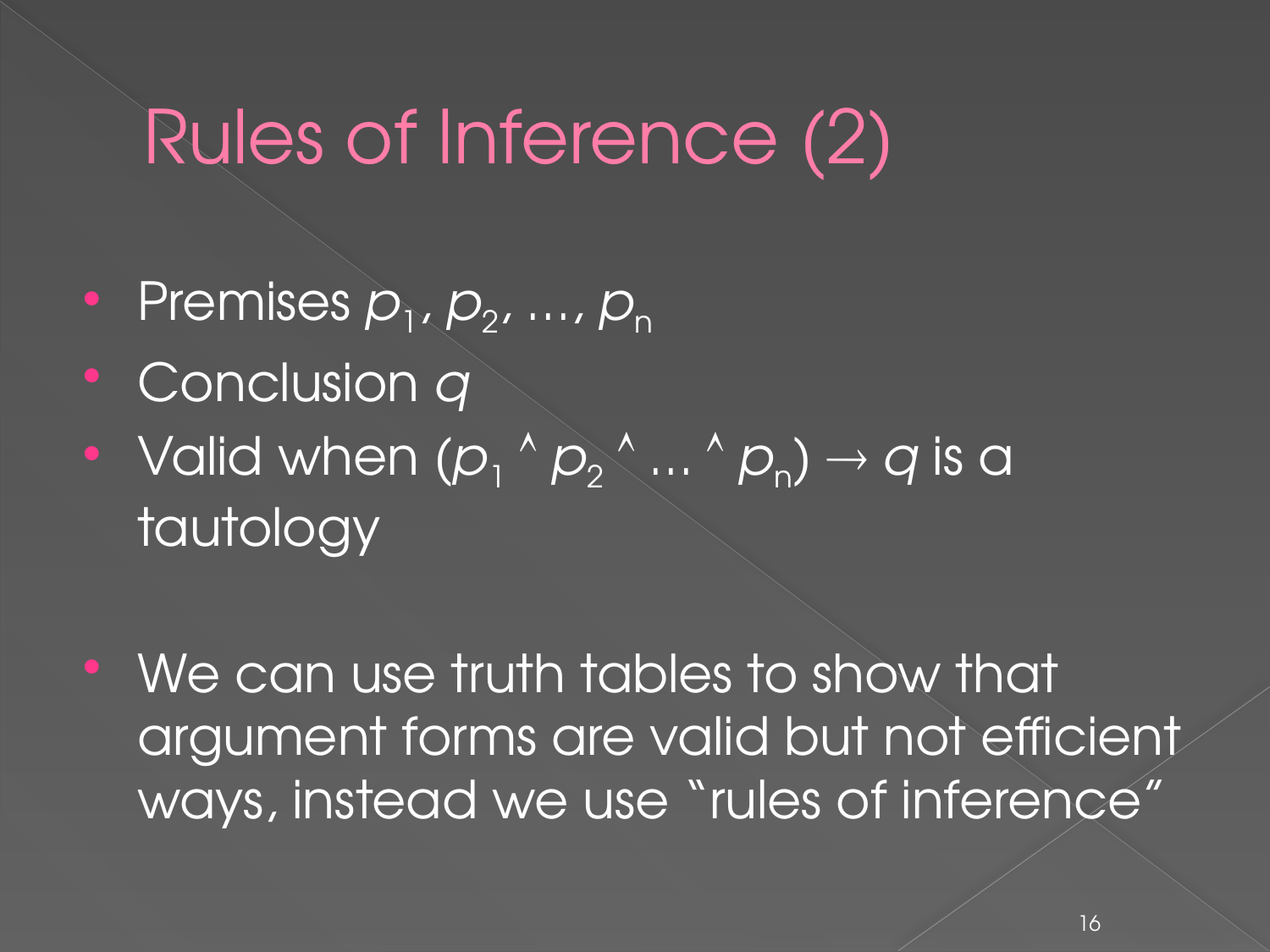

# Rules of Inference (2)
Premises p1, p2, …, pn
Conclusion q
Valid when (p1 ∧ p2 ∧ … ∧ pn) → q is a tautology

We can use truth tables to show that argument forms are valid but not efficient ways, instead we use “rules of inference”
16